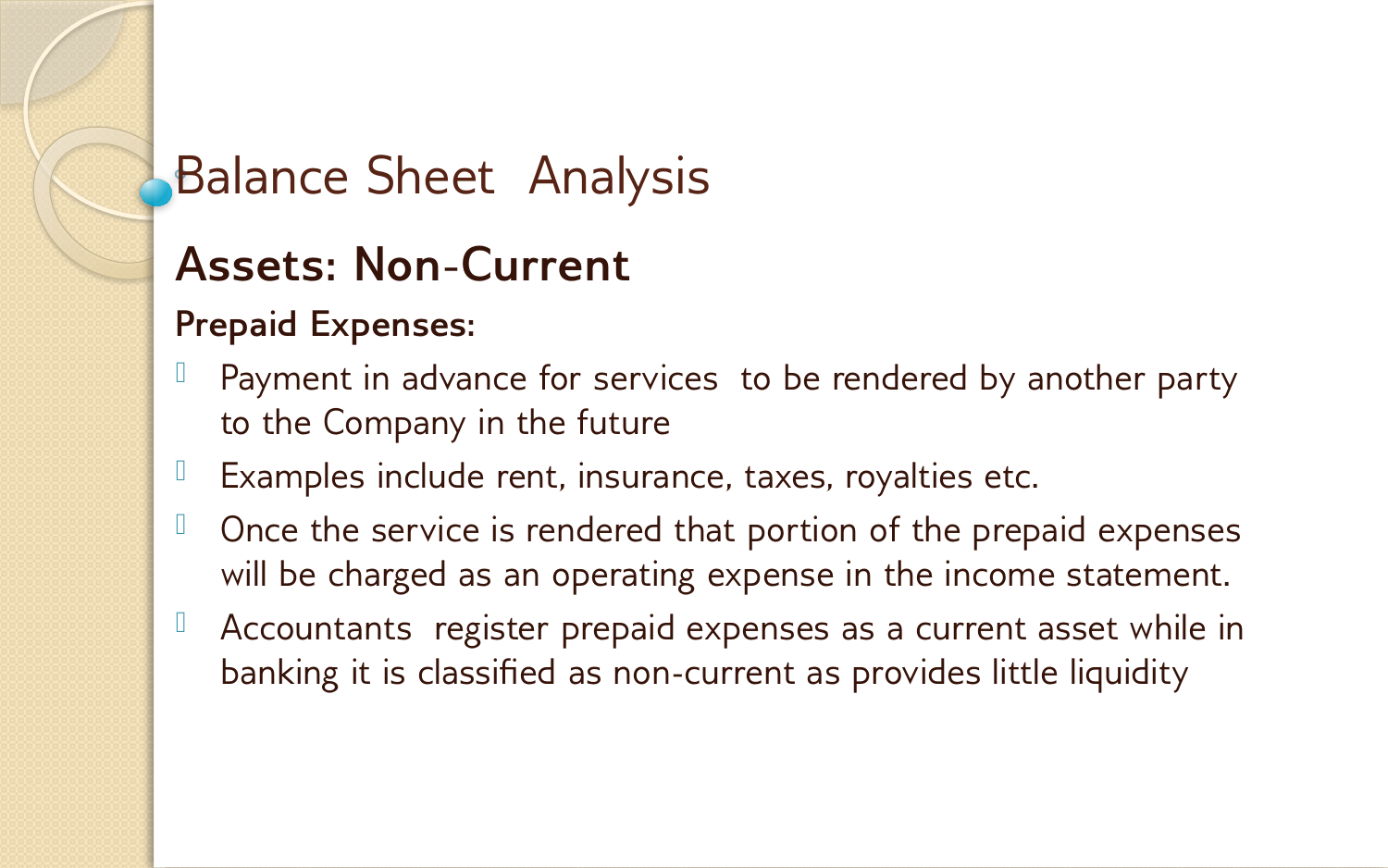

# Balance Sheet  Analysis
Assets: Non-Current
Prepaid Expenses:
Payment in advance for services  to be rendered by another party to the Company in the future
Examples include rent, insurance, taxes, royalties etc.
Once the service is rendered that portion of the prepaid expenses will be charged as an operating expense in the income statement.
Accountants  register prepaid expenses as a current asset while in banking it is classified as non-current as provides little liquidity